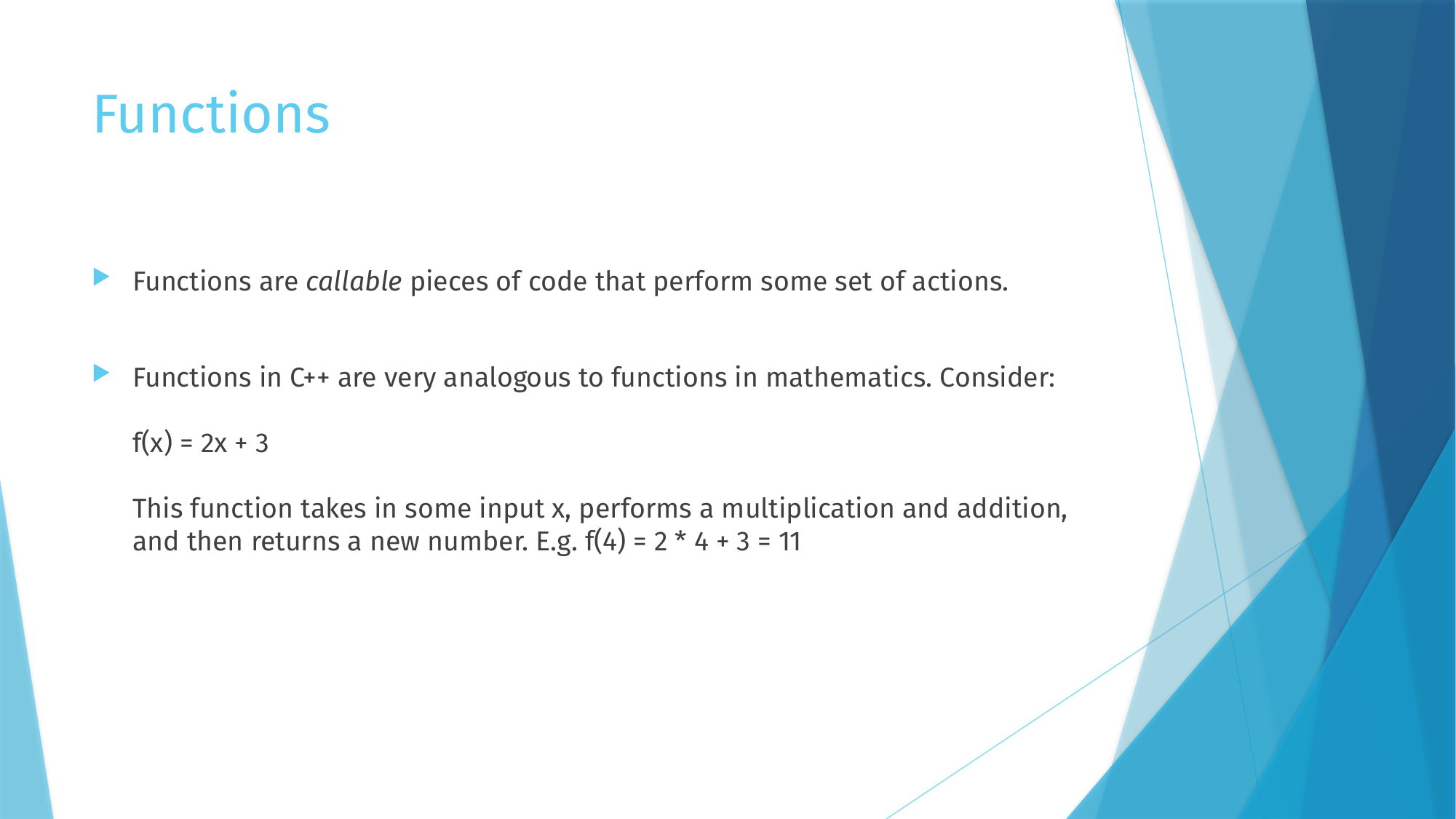

# Functions
Functions are callable pieces of code that perform some set of actions.

Functions in C++ are very analogous to functions in mathematics. Consider:
f(x) = 2x + 3
This function takes in some input x, performs a multiplication and addition, and then returns a new number. E.g. f(4) = 2 * 4 + 3 = 11